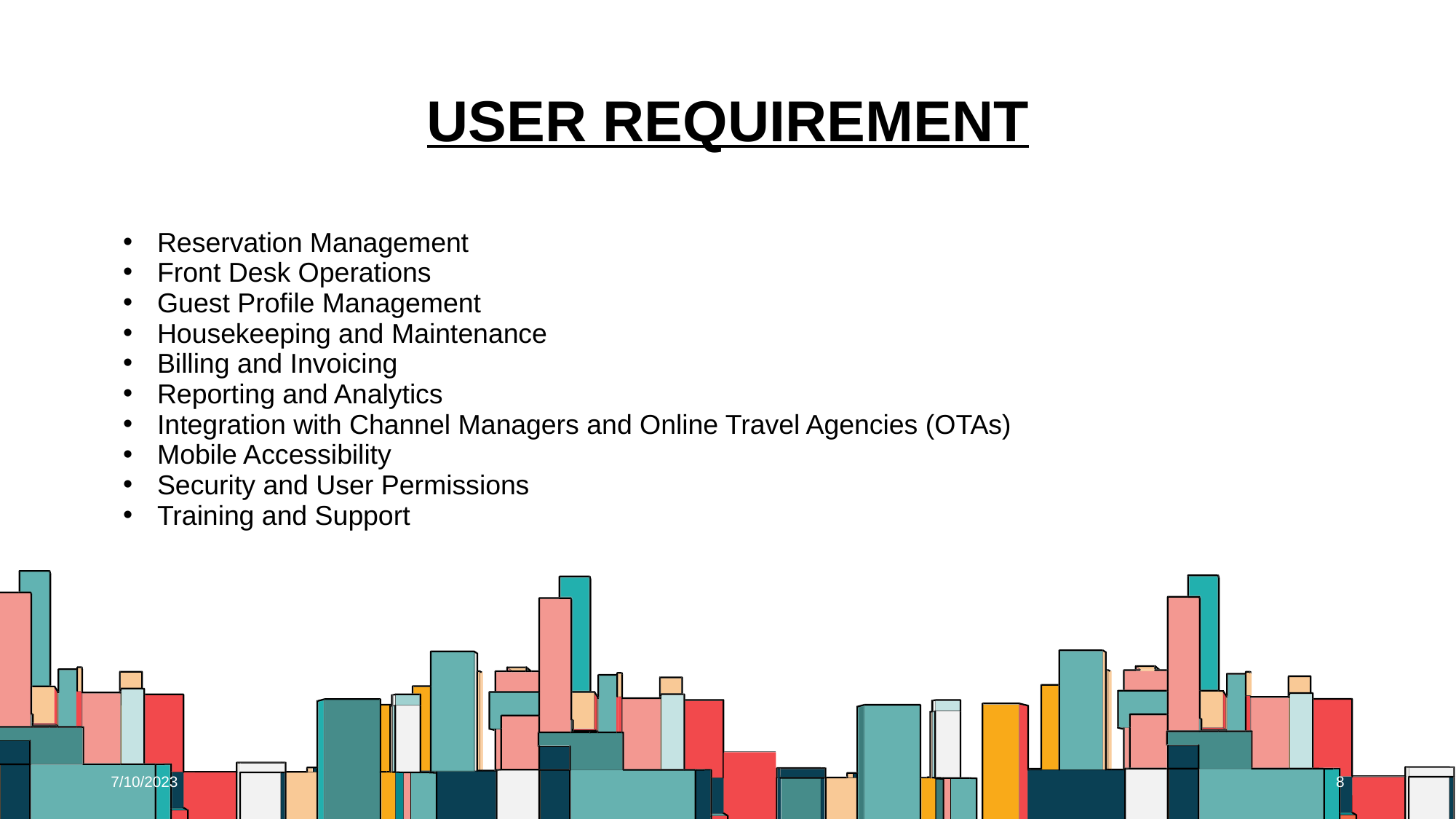

# User requirement
Reservation Management
Front Desk Operations
Guest Profile Management
Housekeeping and Maintenance
Billing and Invoicing
Reporting and Analytics
Integration with Channel Managers and Online Travel Agencies (OTAs)
Mobile Accessibility
Security and User Permissions
Training and Support
7/10/2023
8